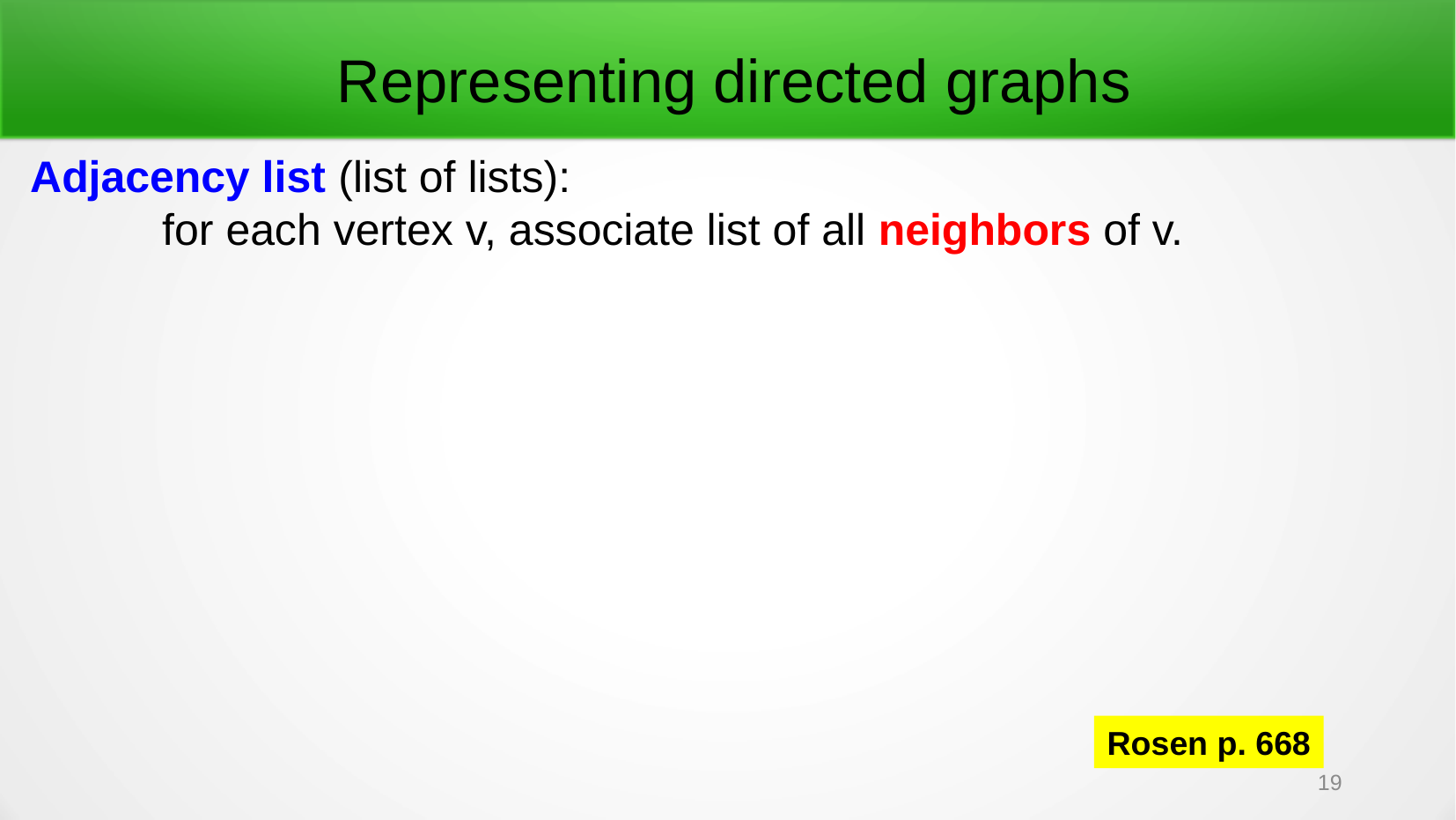

Representing directed graphs
Adjacency list (list of lists):
	for each vertex v, associate list of all neighbors of v.

Rosen p. 668
19